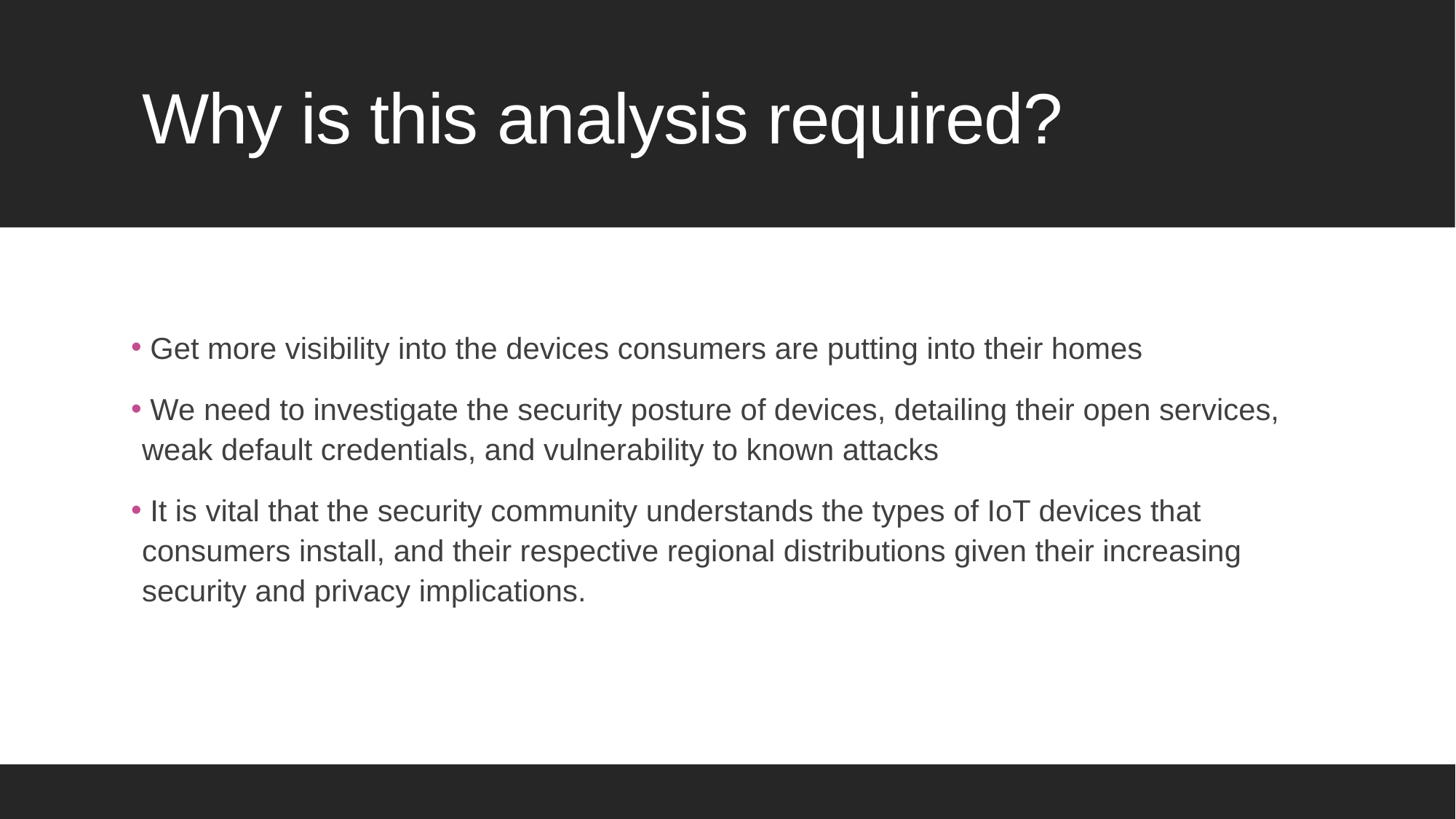

# Why is this analysis required?
 Get more visibility into the devices consumers are putting into their homes
 We need to investigate the security posture of devices, detailing their open services, weak default credentials, and vulnerability to known attacks
 It is vital that the security community understands the types of IoT devices that consumers install, and their respective regional distributions given their increasing security and privacy implications.

3